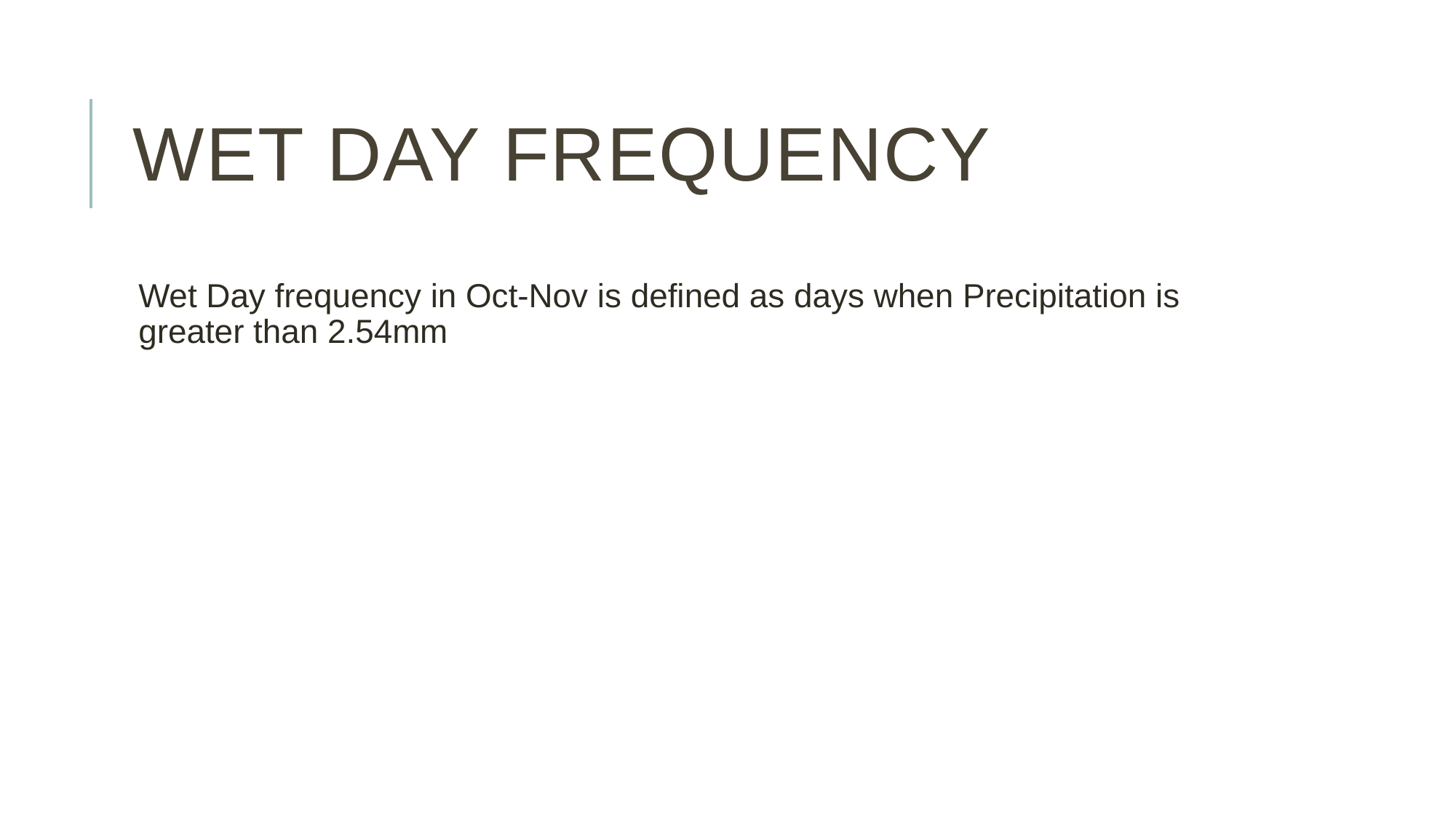

# Wet day frequency
Wet Day frequency in Oct-Nov is defined as days when Precipitation is greater than 2.54mm